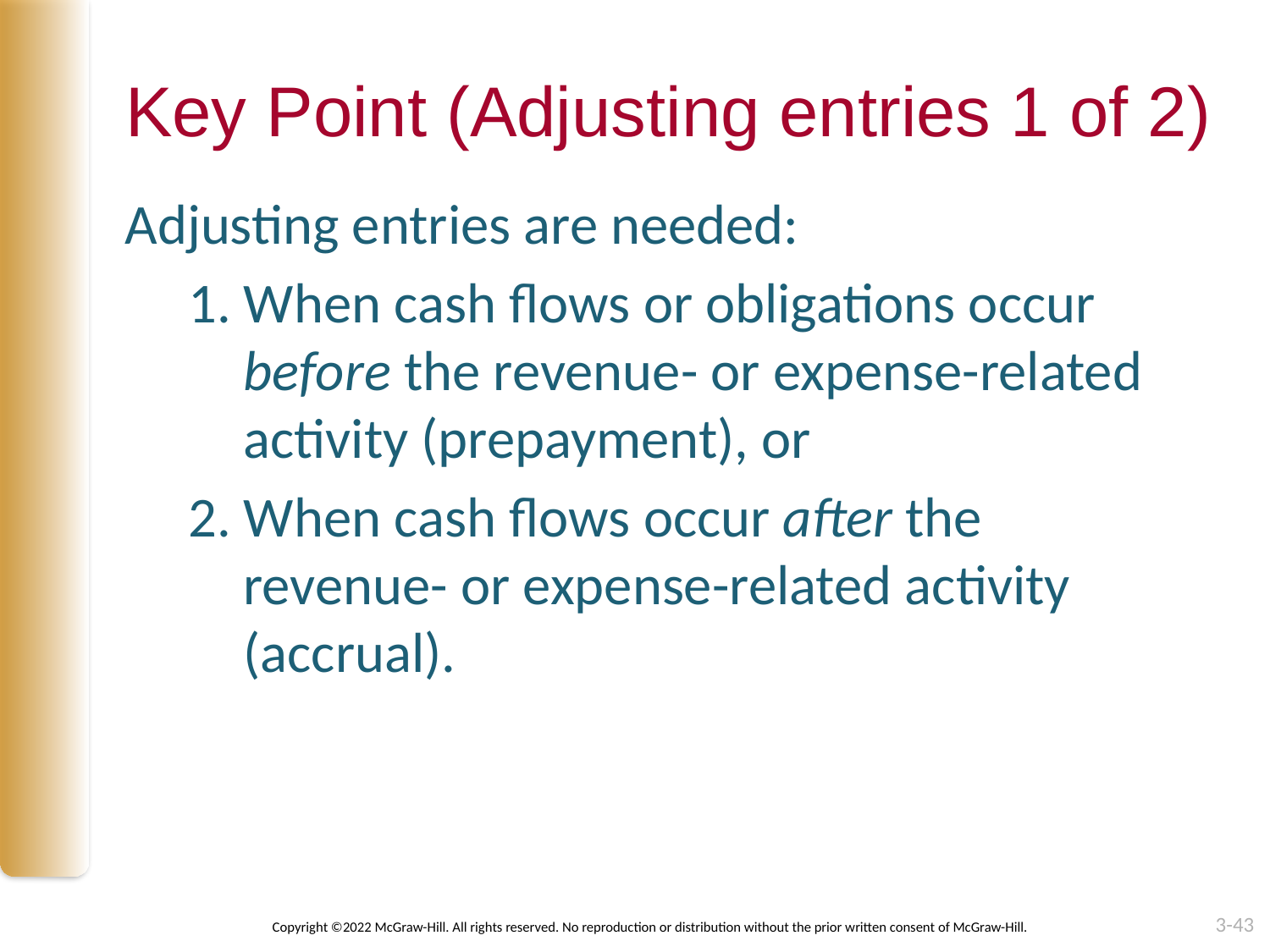

# Key Point (Adjusting entries 1 of 2)
Adjusting entries are needed:
1. When cash flows or obligations occur before the revenue- or expense-related activity (prepayment), or
2. When cash flows occur after the revenue- or expense-related activity (accrual).

3-43
Copyright ©2022 McGraw-Hill. All rights reserved. No reproduction or distribution without the prior written consent of McGraw-Hill.